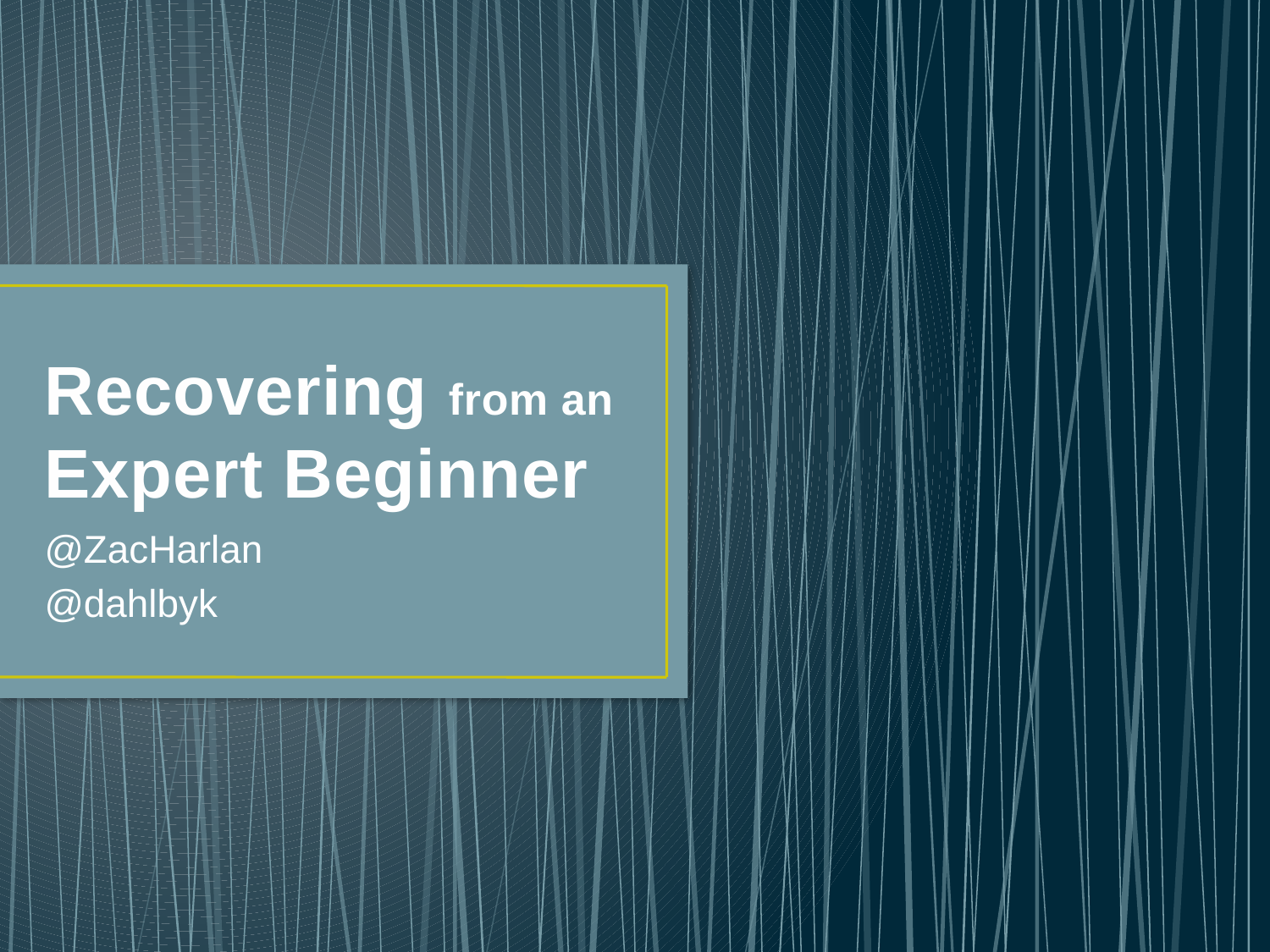

# Recovering from an Expert Beginner
@ZacHarlan
@dahlbyk